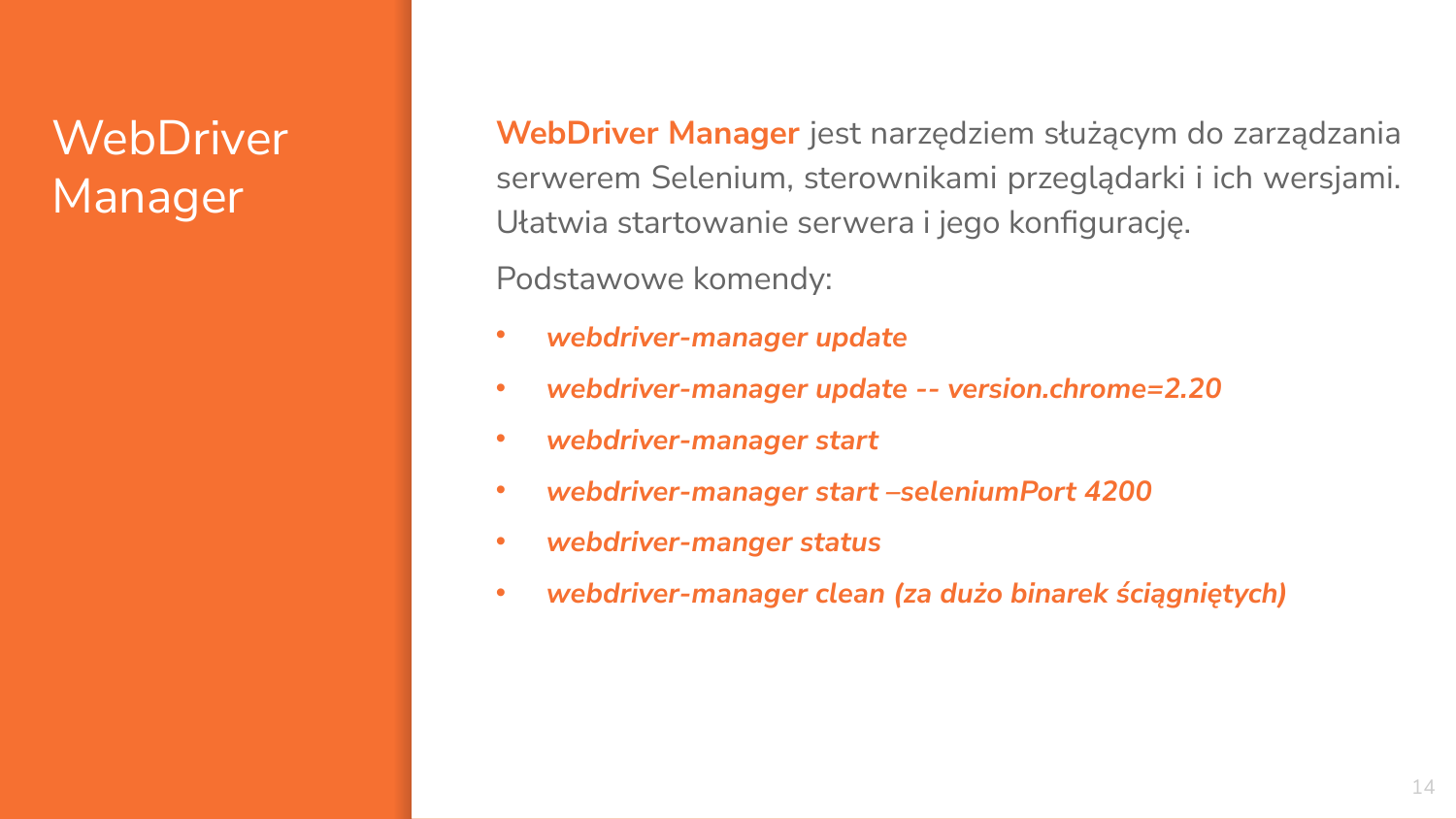

# WebDriver Manager
WebDriver Manager jest narzędziem służącym do zarządzania serwerem Selenium, sterownikami przeglądarki i ich wersjami. Ułatwia startowanie serwera i jego konfigurację.
Podstawowe komendy:
webdriver-manager update
webdriver-manager update -- version.chrome=2.20
webdriver-manager start
webdriver-manager start –seleniumPort 4200
webdriver-manger status
webdriver-manager clean (za dużo binarek ściągniętych)

14